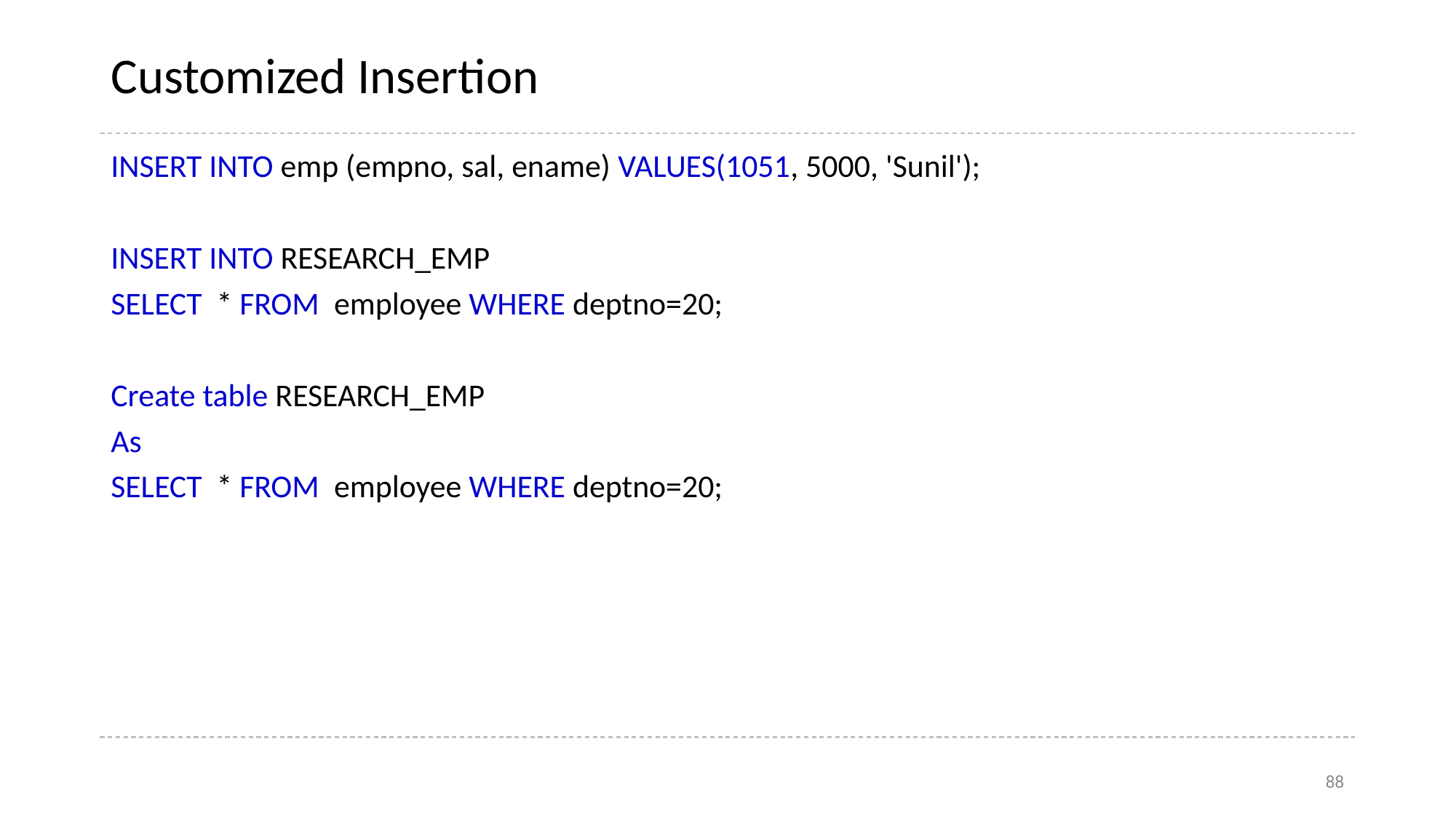

# Customized Insertion
INSERT INTO emp (empno, sal, ename) VALUES(1051, 5000, 'Sunil');

INSERT INTO RESEARCH_EMP
SELECT  * FROM  employee WHERE deptno=20;

Create table RESEARCH_EMP
As
SELECT  * FROM  employee WHERE deptno=20;

88